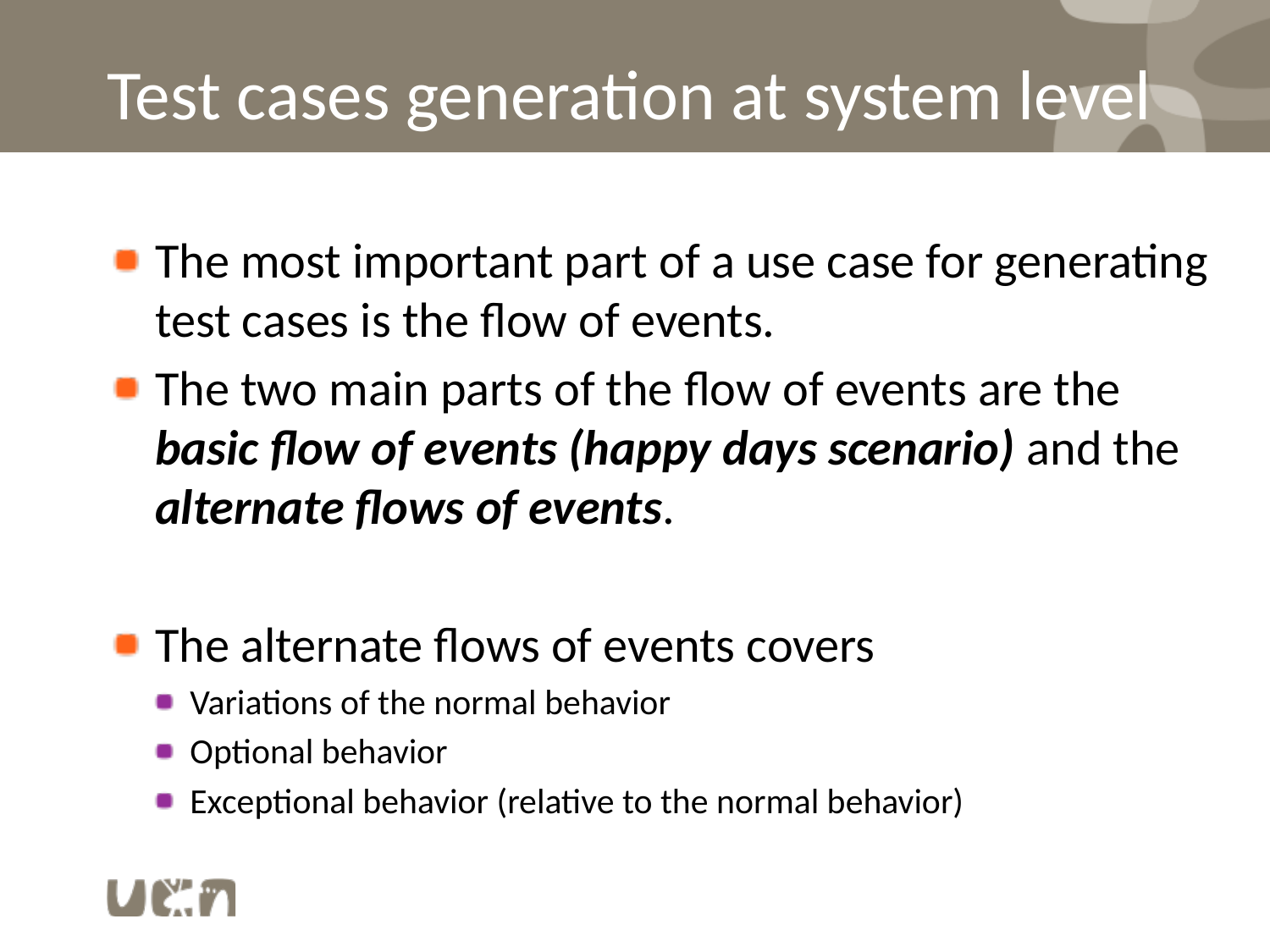

# Test cases generation at system level
The most important part of a use case for generating test cases is the flow of events.
The two main parts of the flow of events are the basic flow of events (happy days scenario) and the alternate flows of events.

The alternate flows of events covers
Variations of the normal behavior
Optional behavior
Exceptional behavior (relative to the normal behavior)